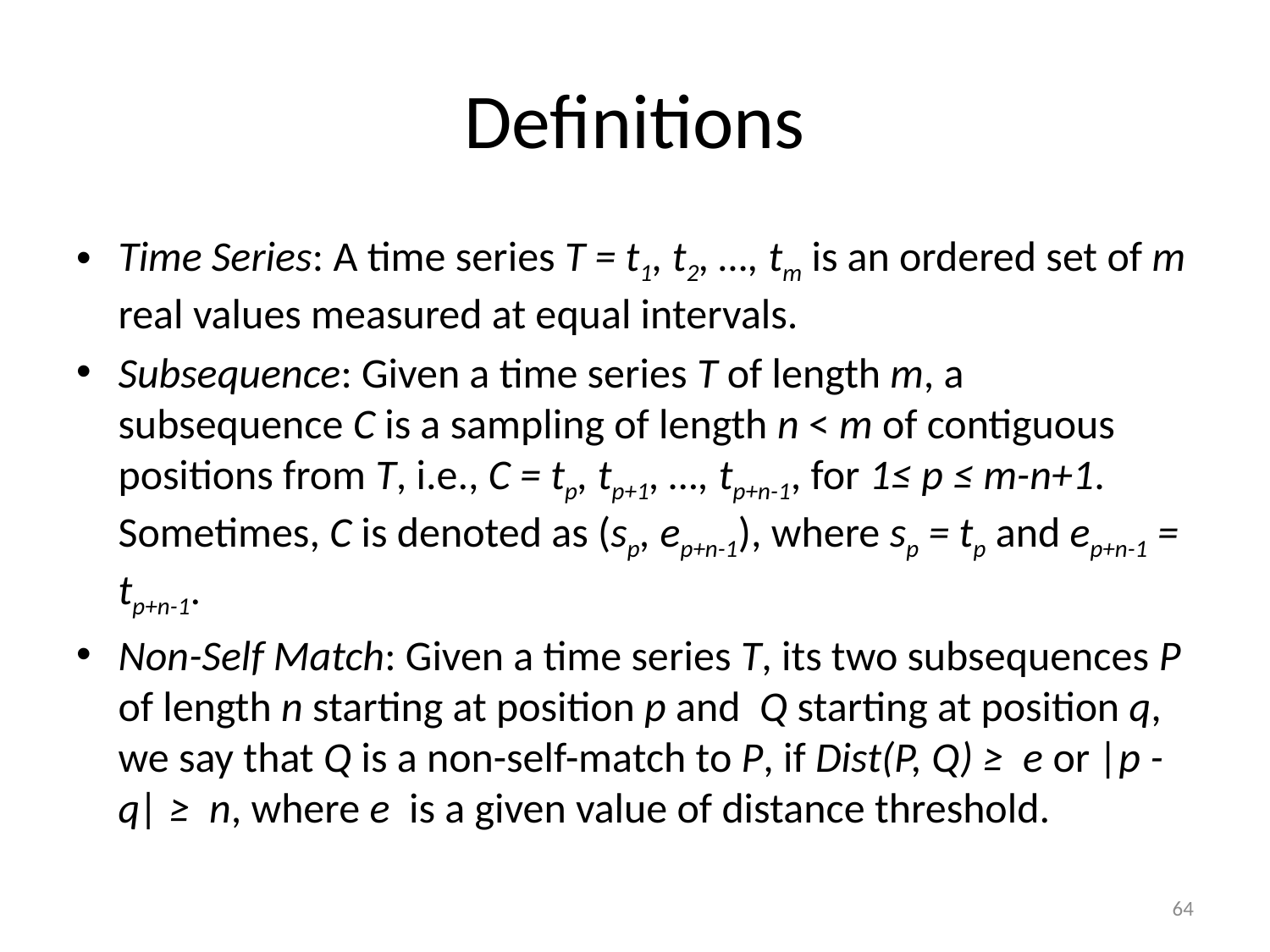

# Definitions
Time Series: A time series T = t1, t2, …, tm is an ordered set of m real values measured at equal intervals.
Subsequence: Given a time series T of length m, a subsequence C is a sampling of length n < m of contiguous positions from T, i.e., C = tp, tp+1, …, tp+n-1, for 1≤ p ≤ m-n+1.  Sometimes, C is denoted as (sp, ep+n-1), where sp = tp and ep+n-1 = tp+n-1.
Non-Self Match: Given a time series T, its two subsequences P of length n starting at position p and  Q starting at position q, we say that Q is a non-self-match to P, if Dist(P, Q) ≥  e or |p - q| ≥  n, where e  is a given value of distance threshold.

64